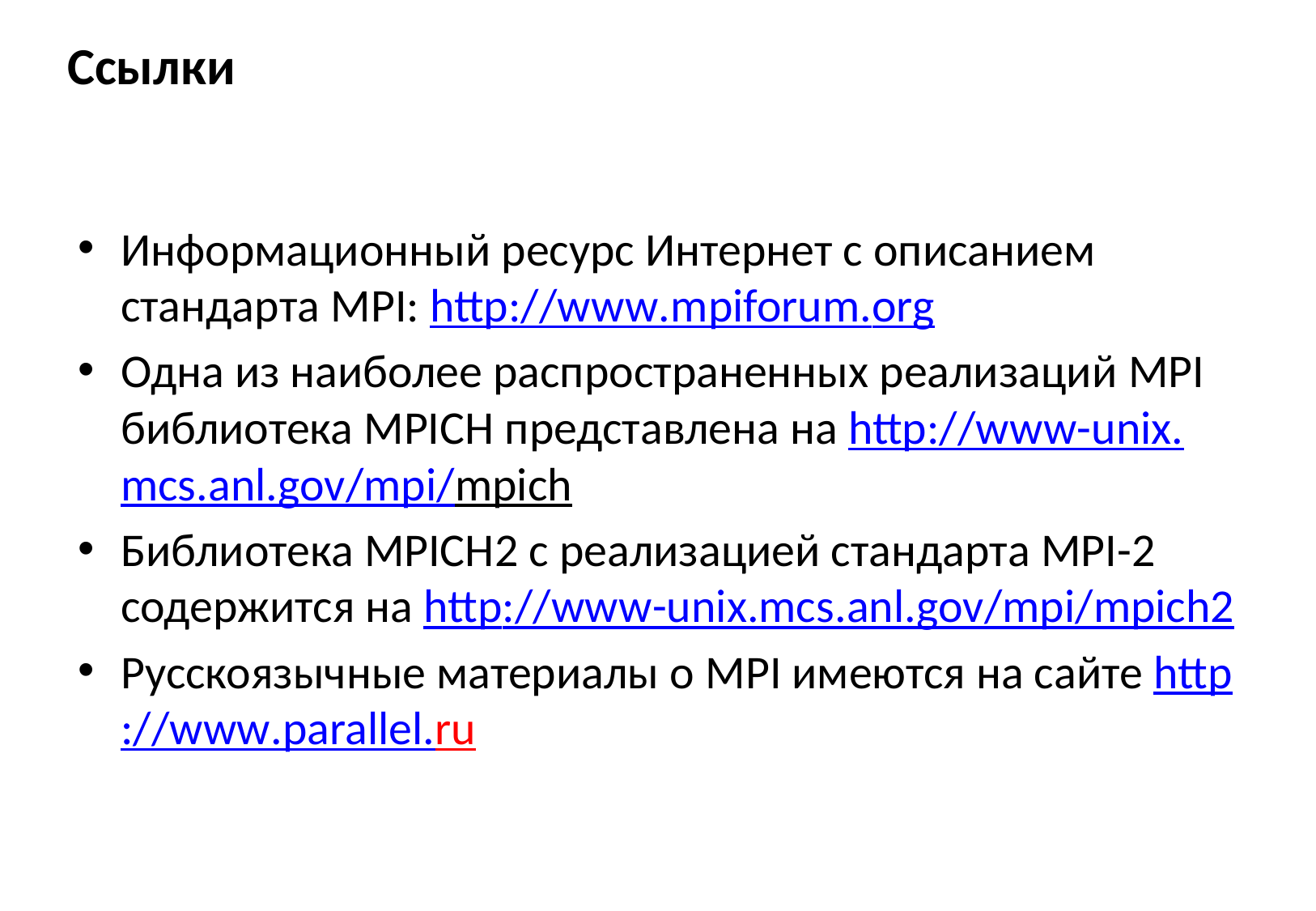

# Ссылки
Информационный ресурс Интернет с описанием стандарта MPI: http://www.mpiforum.org
Одна из наиболее распространенных реализаций MPI библиотека MPICH представлена на http://www-unix.mcs.anl.gov/mpi/mpich
Библиотека MPICH2 с реализацией стандарта MPI-2 содержится на http://www-unix.mcs.anl.gov/mpi/mpich2
Русскоязычные материалы о MPI имеются на сайте http://www.parallel.ru